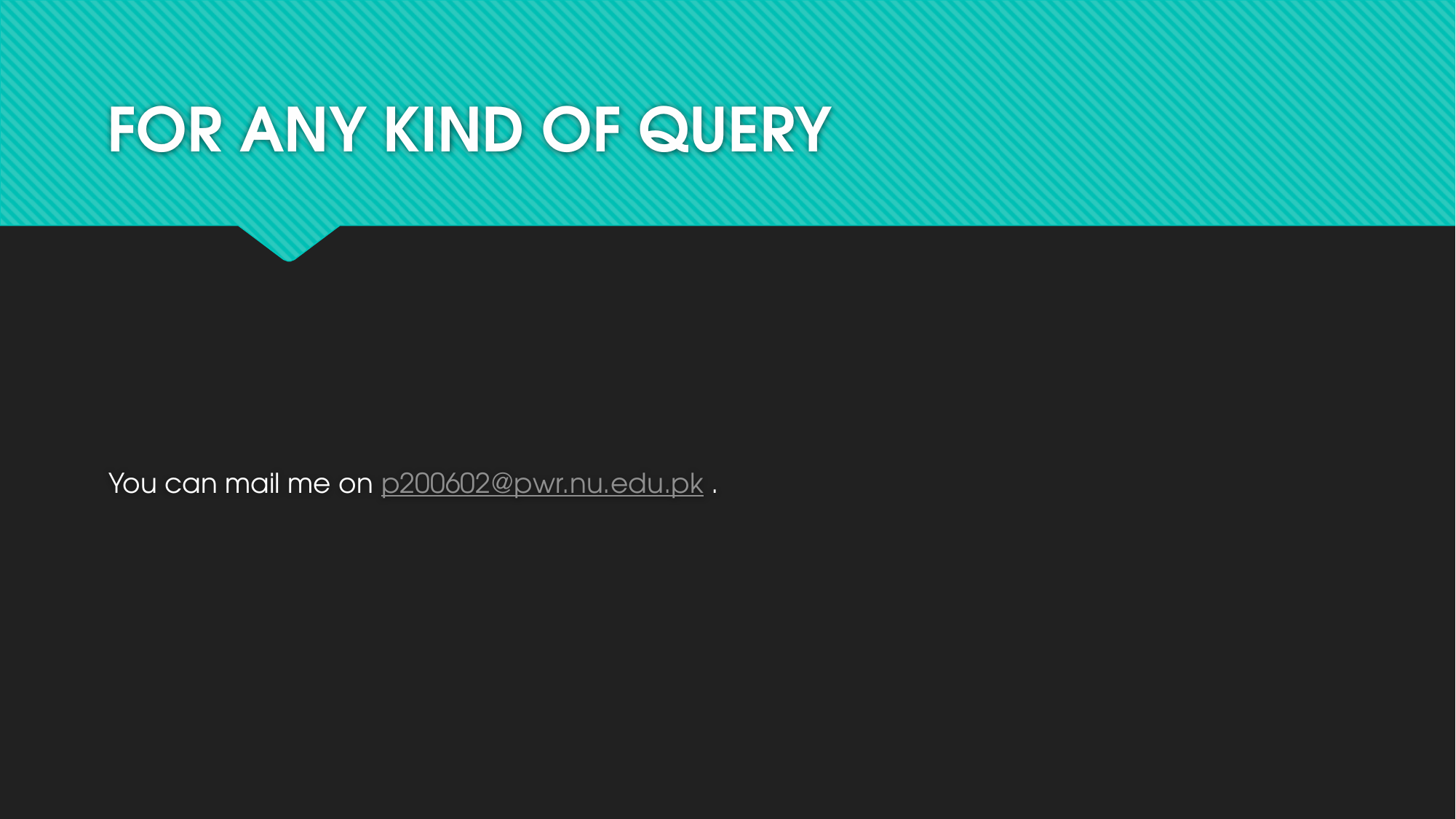

# FOR ANY KIND OF QUERY
You can mail me on p200602@pwr.nu.edu.pk .